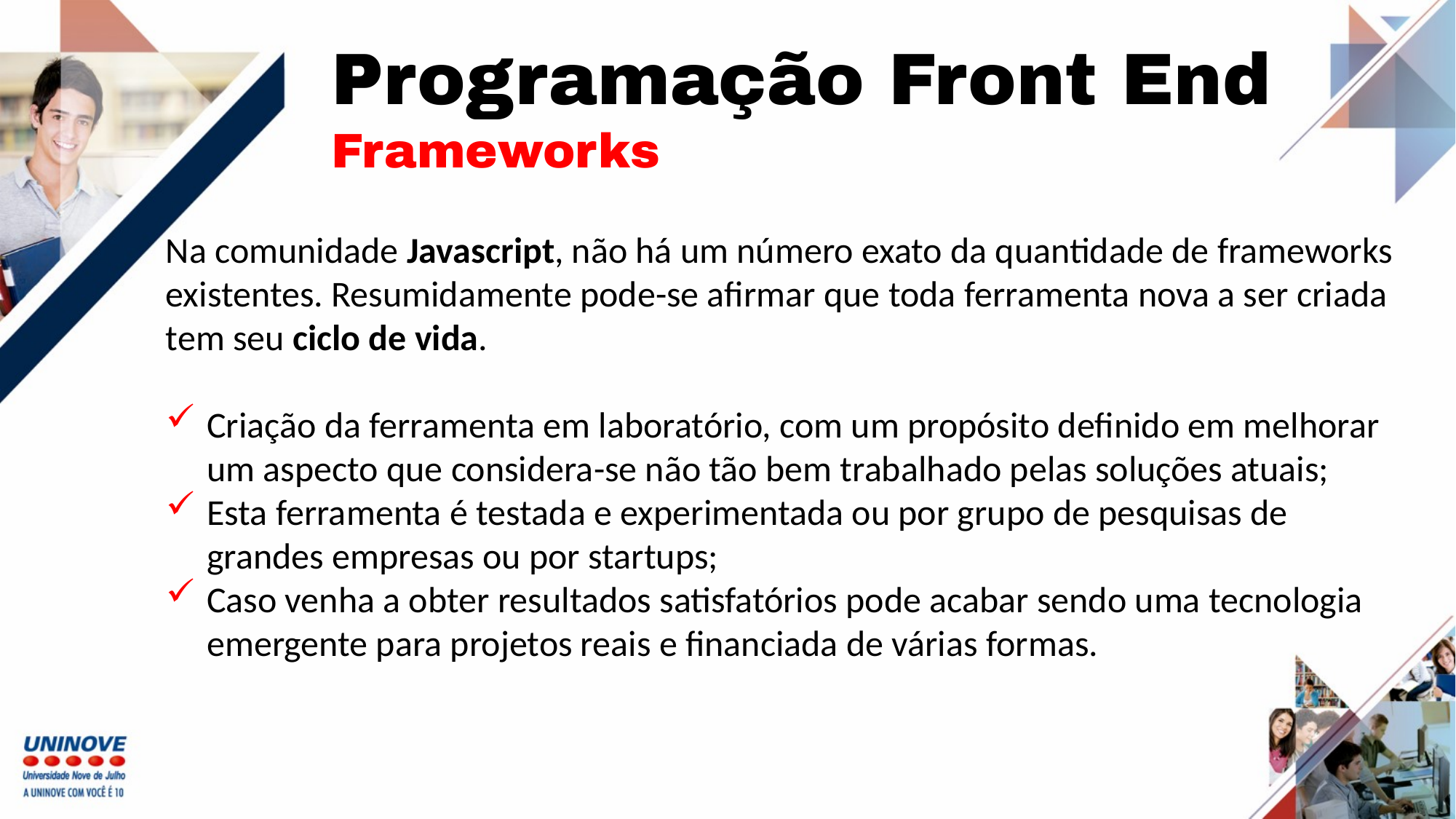

Programação Front End
Frameworks
Na comunidade Javascript, não há um número exato da quantidade de frameworks existentes. Resumidamente pode-se afirmar que toda ferramenta nova a ser criada tem seu ciclo de vida.

Criação da ferramenta em laboratório, com um propósito definido em melhorar um aspecto que considera-se não tão bem trabalhado pelas soluções atuais;
Esta ferramenta é testada e experimentada ou por grupo de pesquisas de grandes empresas ou por startups;
Caso venha a obter resultados satisfatórios pode acabar sendo uma tecnologia emergente para projetos reais e financiada de várias formas.